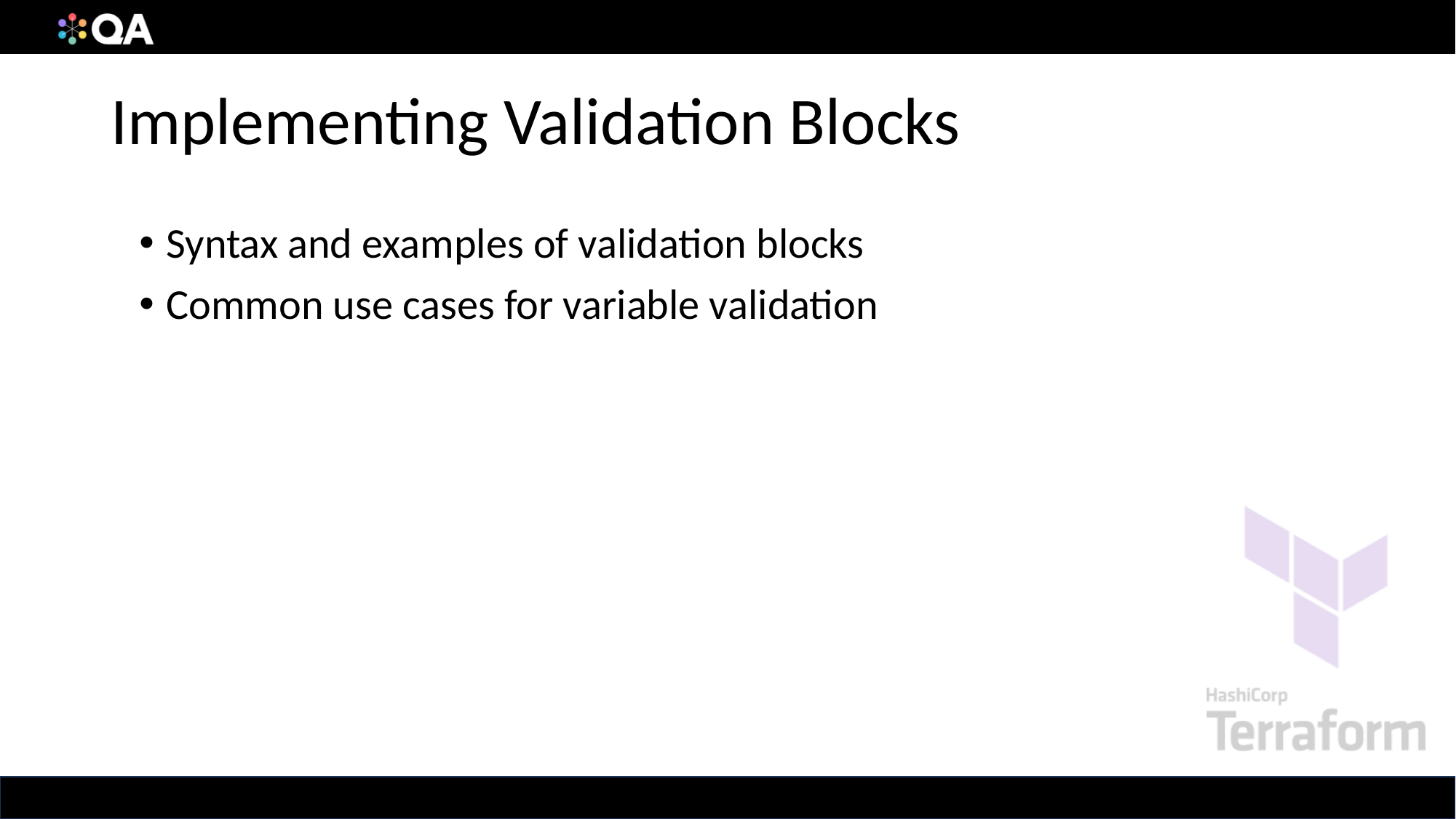

# Implementing Validation Blocks
Syntax and examples of validation blocks
Common use cases for variable validation